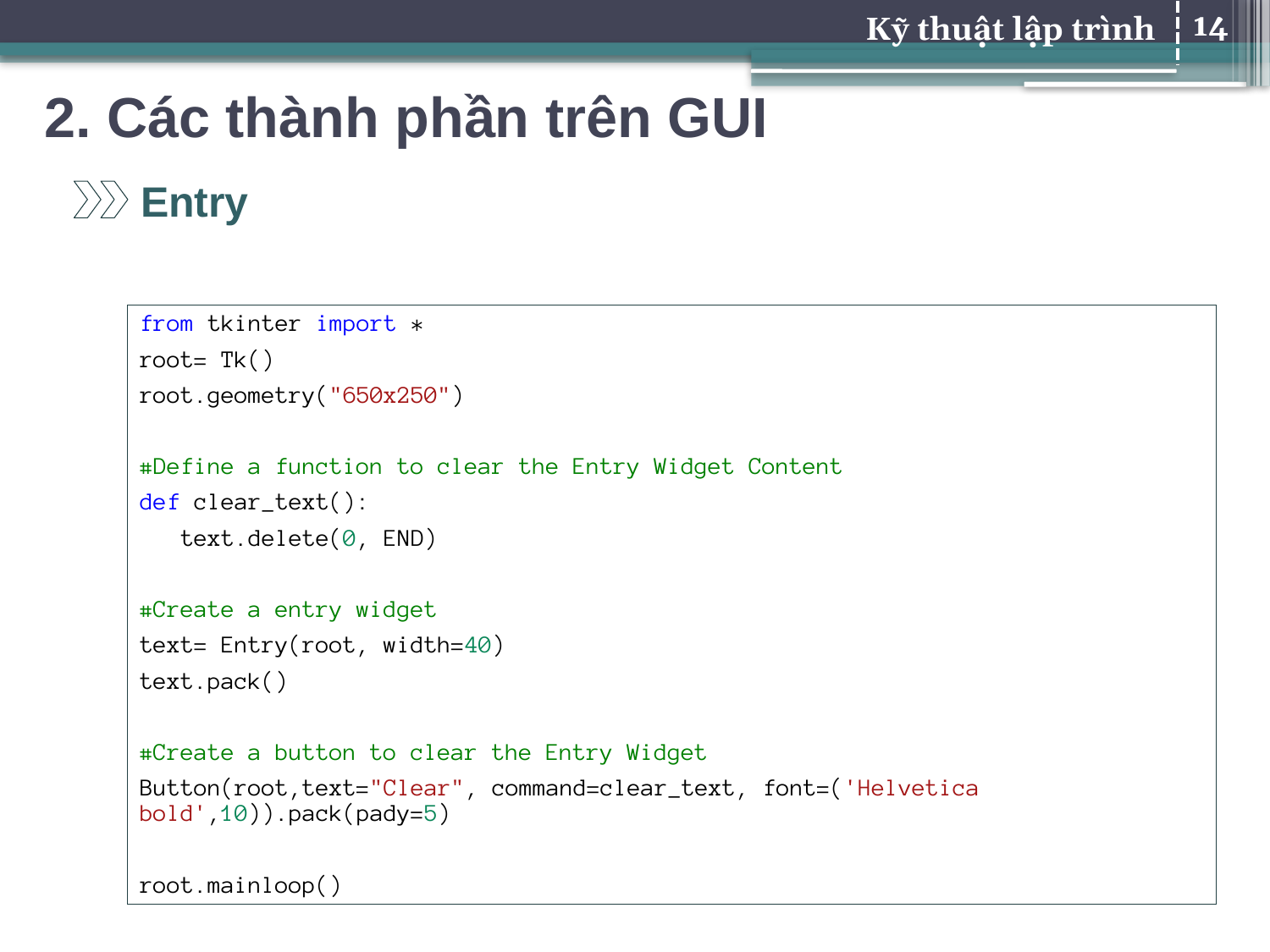

14
# 2. Các thành phần trên GUI
Entry

from tkinter import *
root= Tk()
root.geometry("650x250")

#Define a function to clear the Entry Widget Content
def clear_text():
   text.delete(0, END)

#Create a entry widget
text= Entry(root, width=40)
text.pack()

#Create a button to clear the Entry Widget
Button(root,text="Clear", command=clear_text, font=('Helvetica bold',10)).pack(pady=5)

root.mainloop()